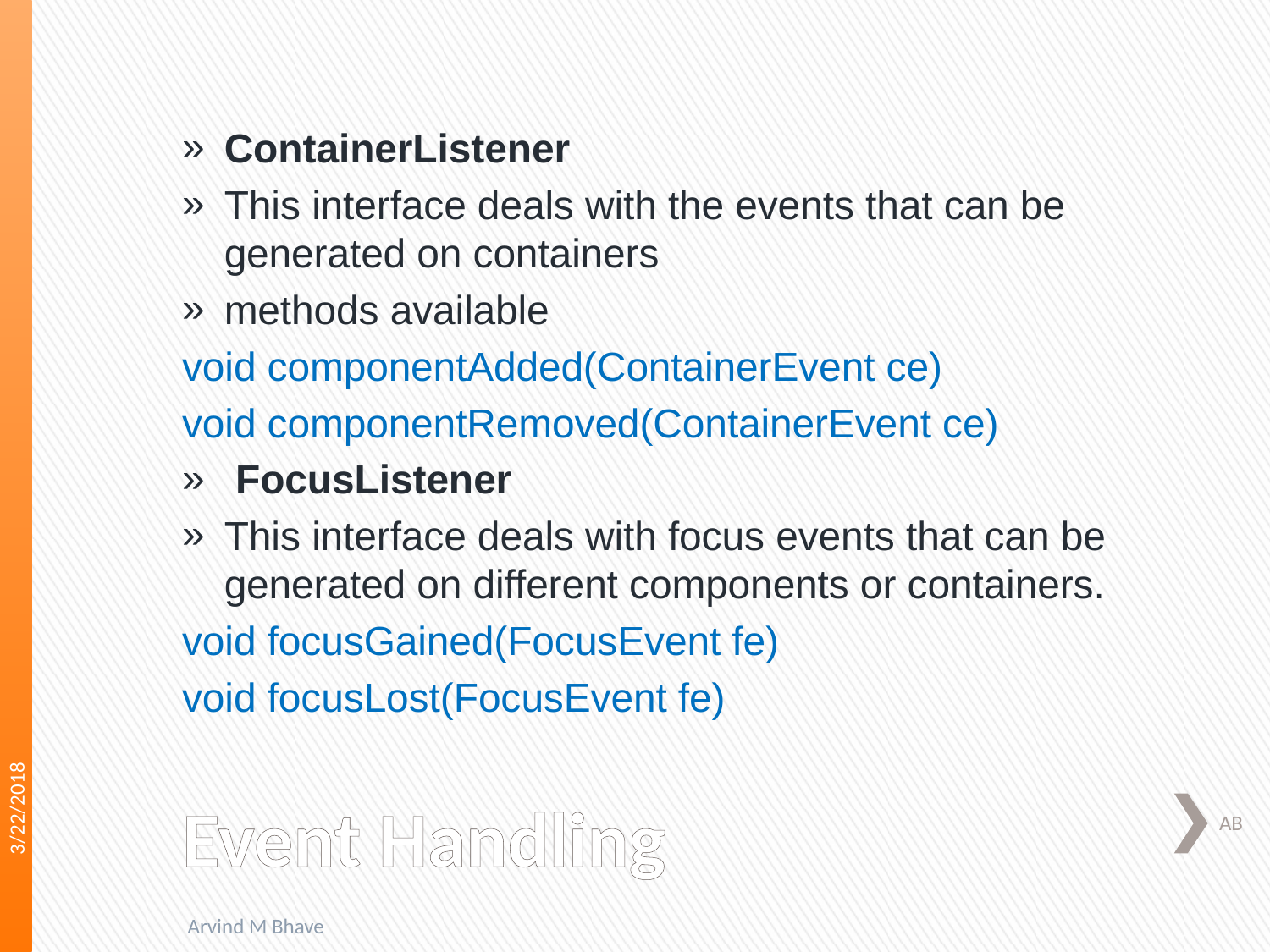

ContainerListener
This interface deals with the events that can be generated on containers
methods available
void componentAdded(ContainerEvent ce)
void componentRemoved(ContainerEvent ce)
 FocusListener
This interface deals with focus events that can be generated on different components or containers.
void focusGained(FocusEvent fe)
void focusLost(FocusEvent fe)

3/22/2018
# Event Handling
AB
Arvind M Bhave